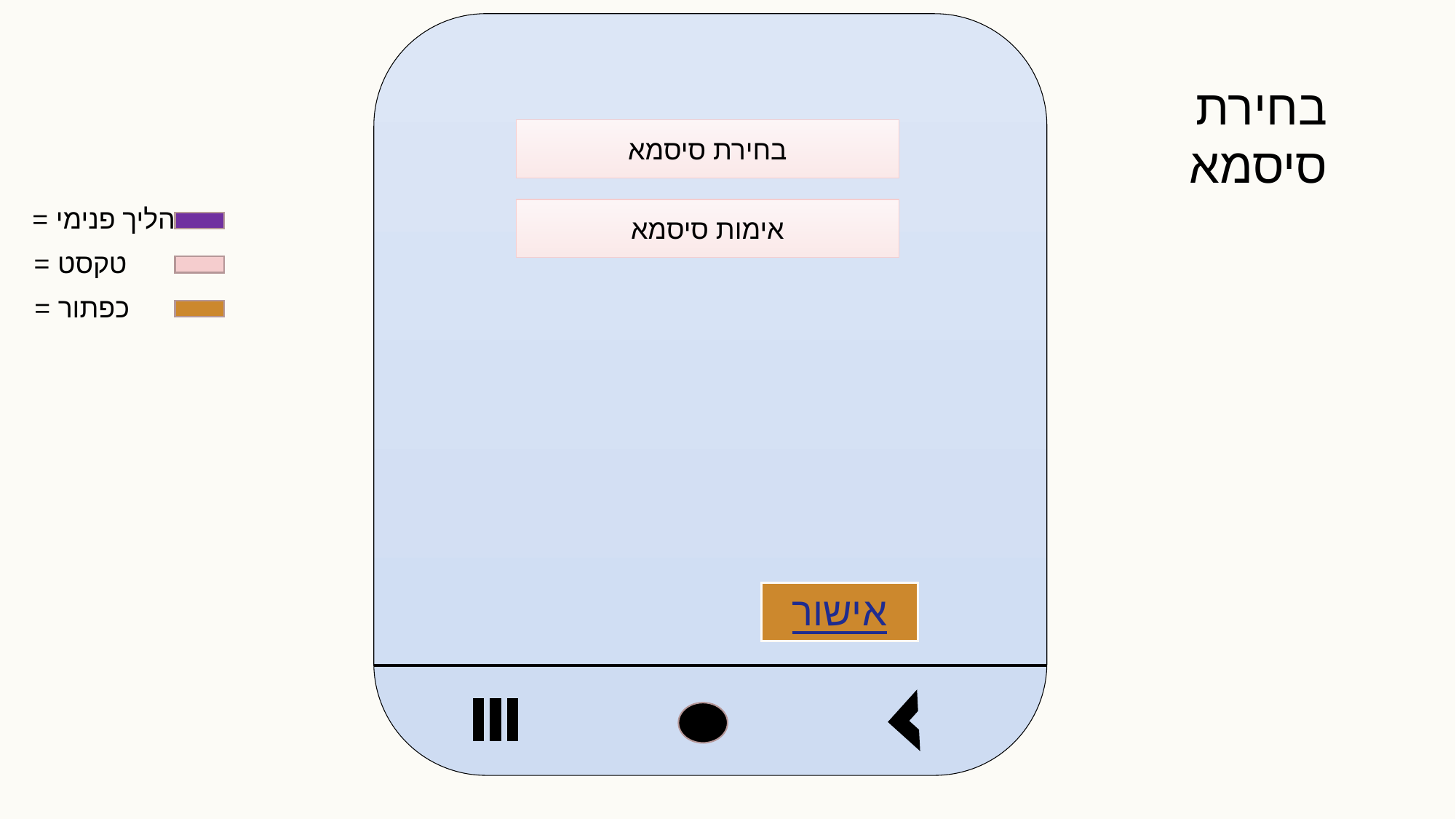

בחירת סיסמא
בחירת סיסמא

= הליך פנימי

= טקסט

= כפתור
אימות סיסמא
אישור